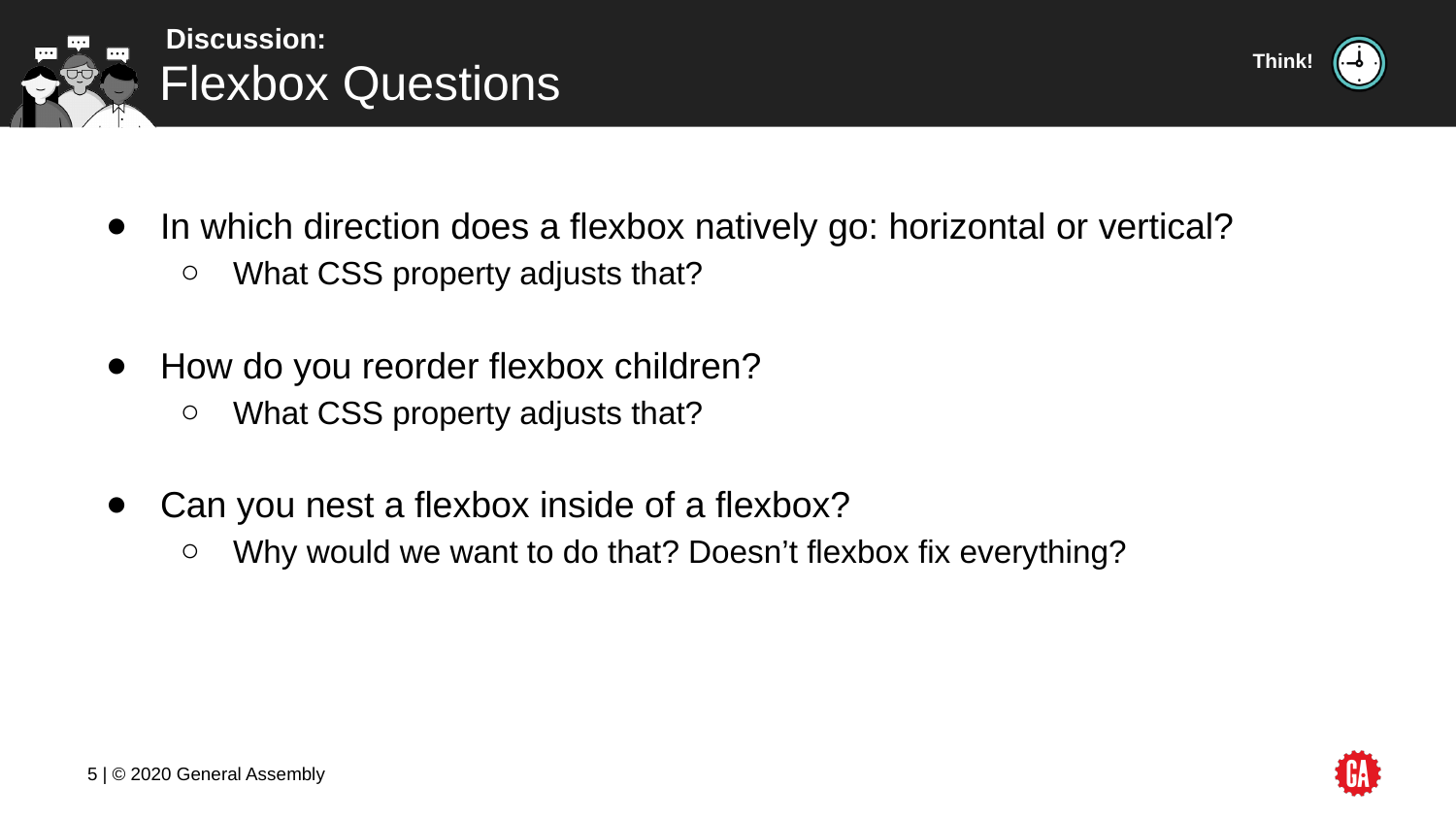

Think!
# Flexbox Questions
In which direction does a flexbox natively go: horizontal or vertical?
What CSS property adjusts that?
How do you reorder flexbox children?
What CSS property adjusts that?
Can you nest a flexbox inside of a flexbox?
Why would we want to do that? Doesn’t flexbox fix everything?
5 | © 2020 General Assembly